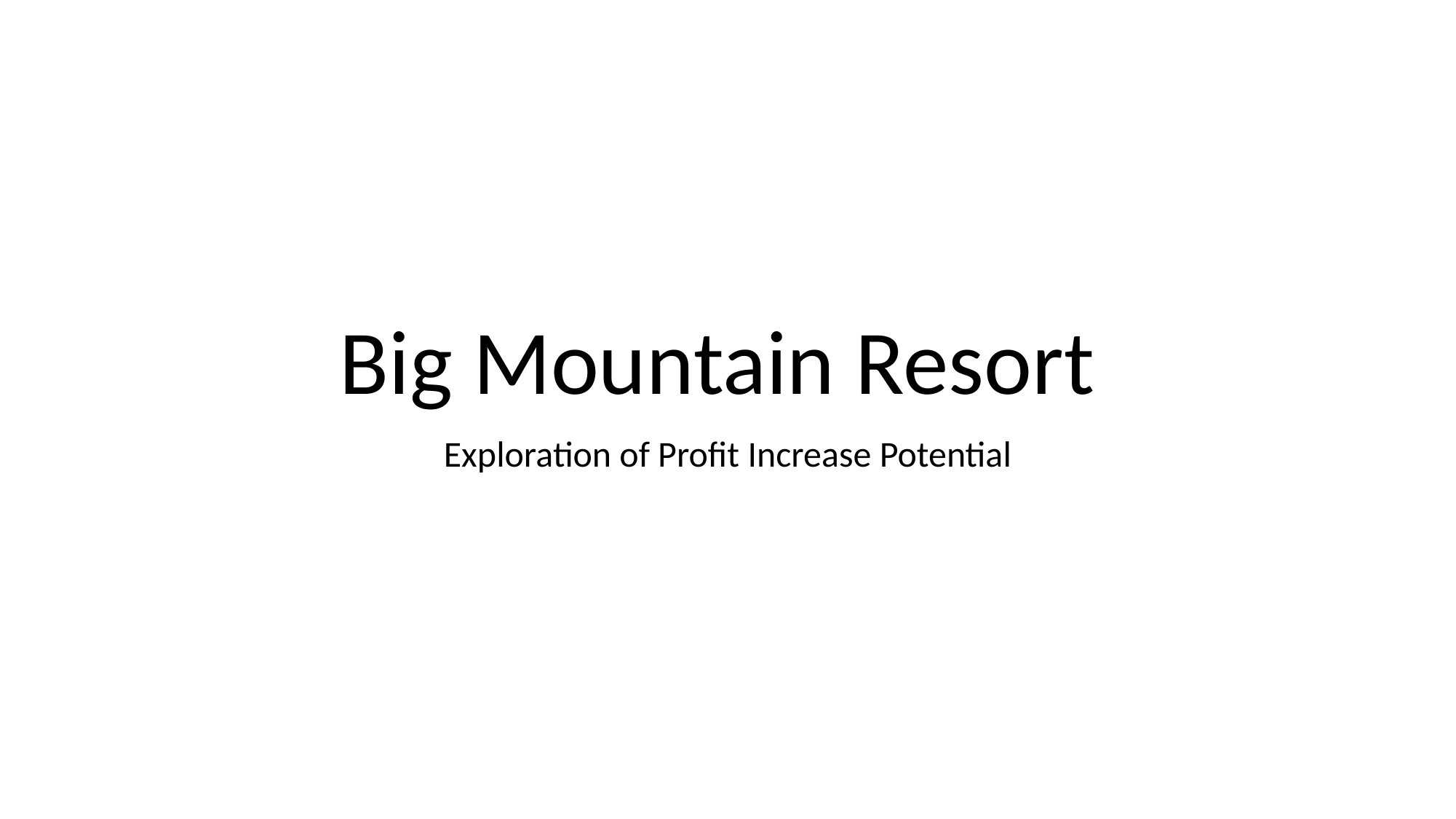

# Big Mountain Resort
Exploration of Profit Increase Potential